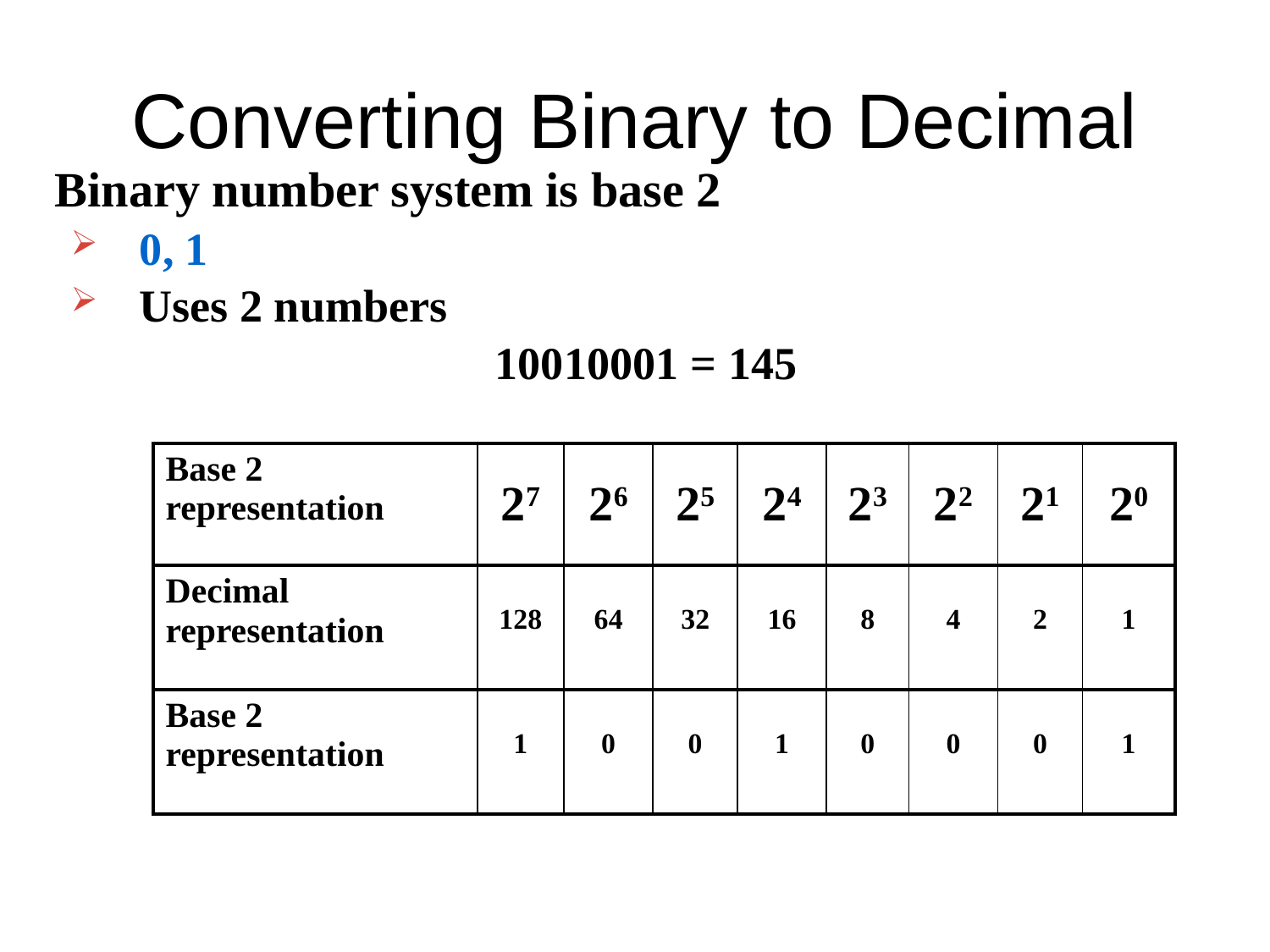

# Converting Binary to Decimal
Binary number system is base 2
0, 1
Uses 2 numbers
10010001 = 145

| Base 2 representation | 27 | 26 | 25 | 24 | 23 | 22 | 21 | 20 |
| --- | --- | --- | --- | --- | --- | --- | --- | --- |
| Decimal representation | 128 | 64 | 32 | 16 | 8 | 4 | 2 | 1 |
| Base 2 representation | 1 | 0 | 0 | 1 | 0 | 0 | 0 | 1 |